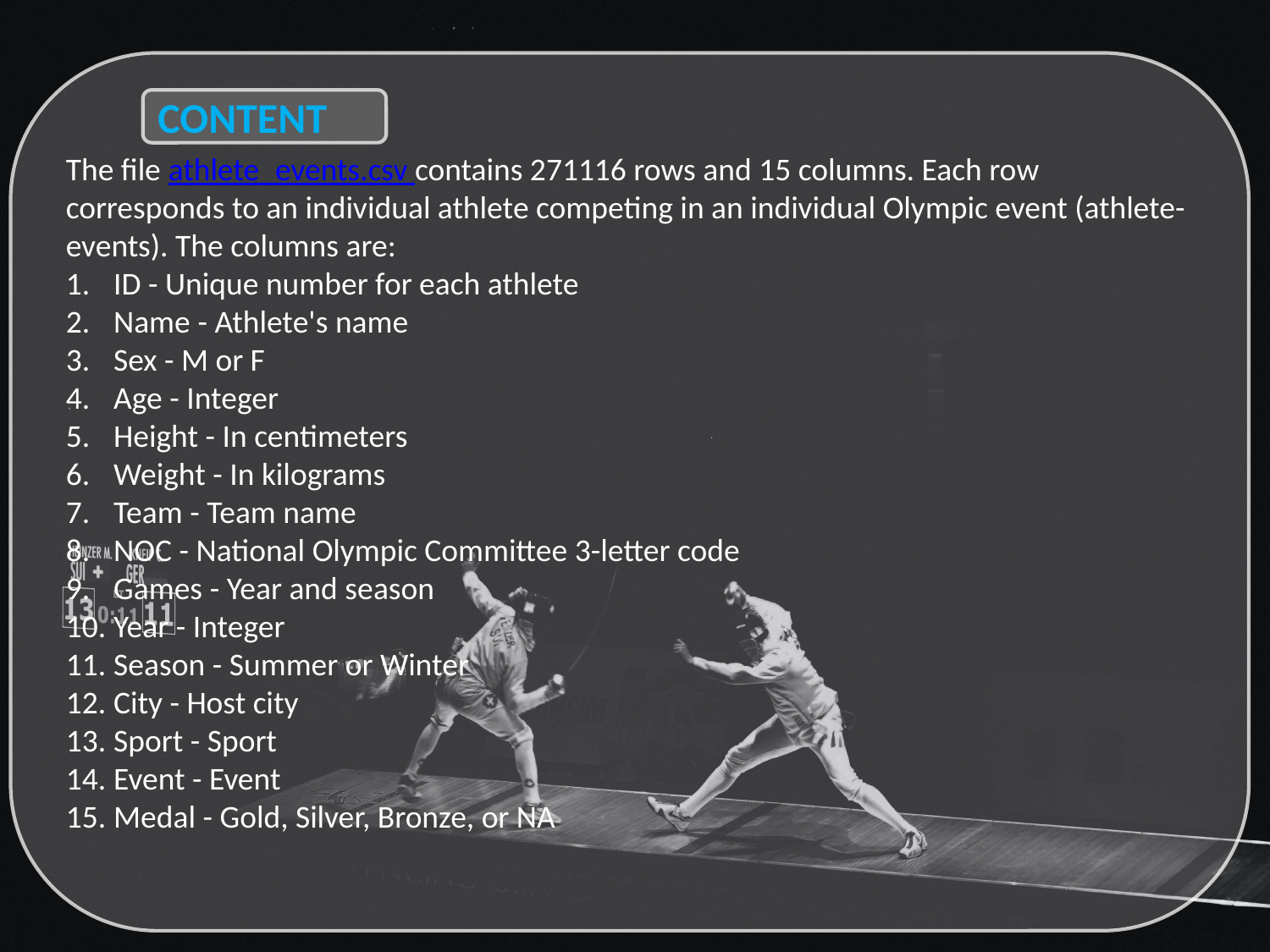

The file athlete_events.csv contains 271116 rows and 15 columns. Each row corresponds to an individual athlete competing in an individual Olympic event (athlete-events). The columns are:
ID - Unique number for each athlete
Name - Athlete's name
Sex - M or F
Age - Integer
Height - In centimeters
Weight - In kilograms
Team - Team name
NOC - National Olympic Committee 3-letter code
Games - Year and season
Year - Integer
Season - Summer or Winter
City - Host city
Sport - Sport
Event - Event
Medal - Gold, Silver, Bronze, or NA
CONTENT